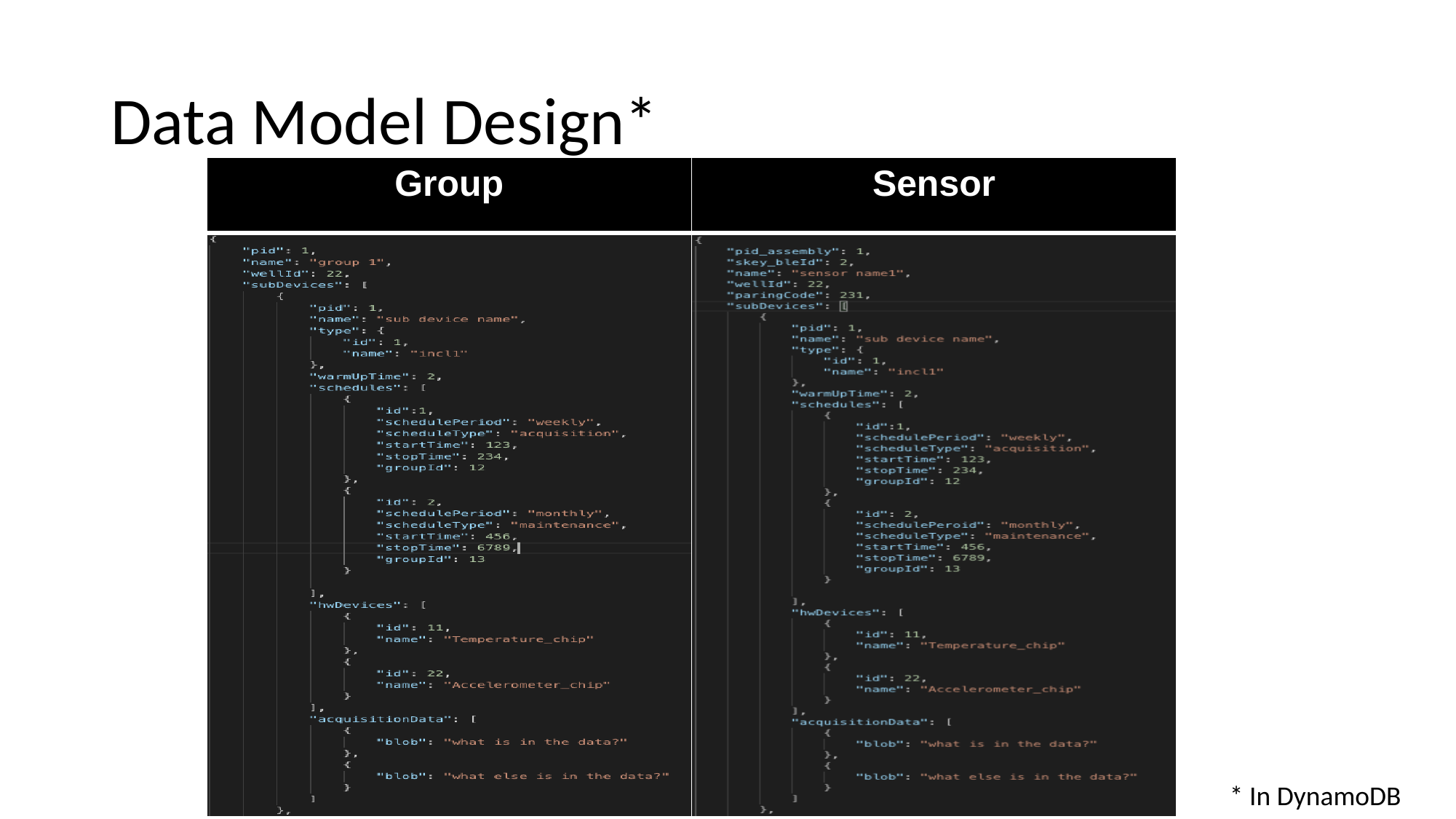

# Data Model Design*
| Group | Sensor |
| --- | --- |
|  |  |
* In DynamoDB